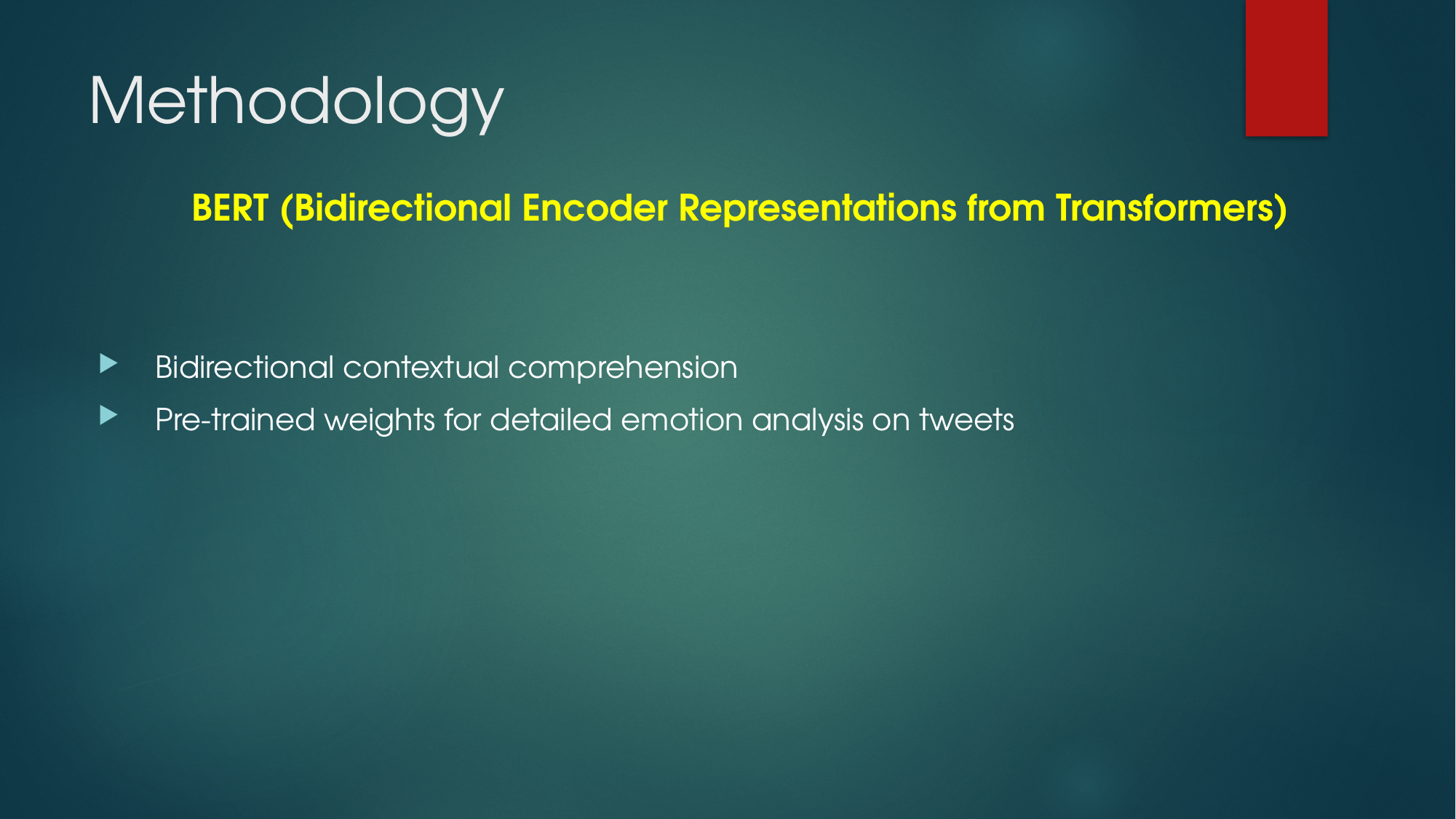

# Methodology
BERT (Bidirectional Encoder Representations from Transformers)

  Bidirectional contextual comprehension
  Pre-trained weights for detailed emotion analysis on tweets